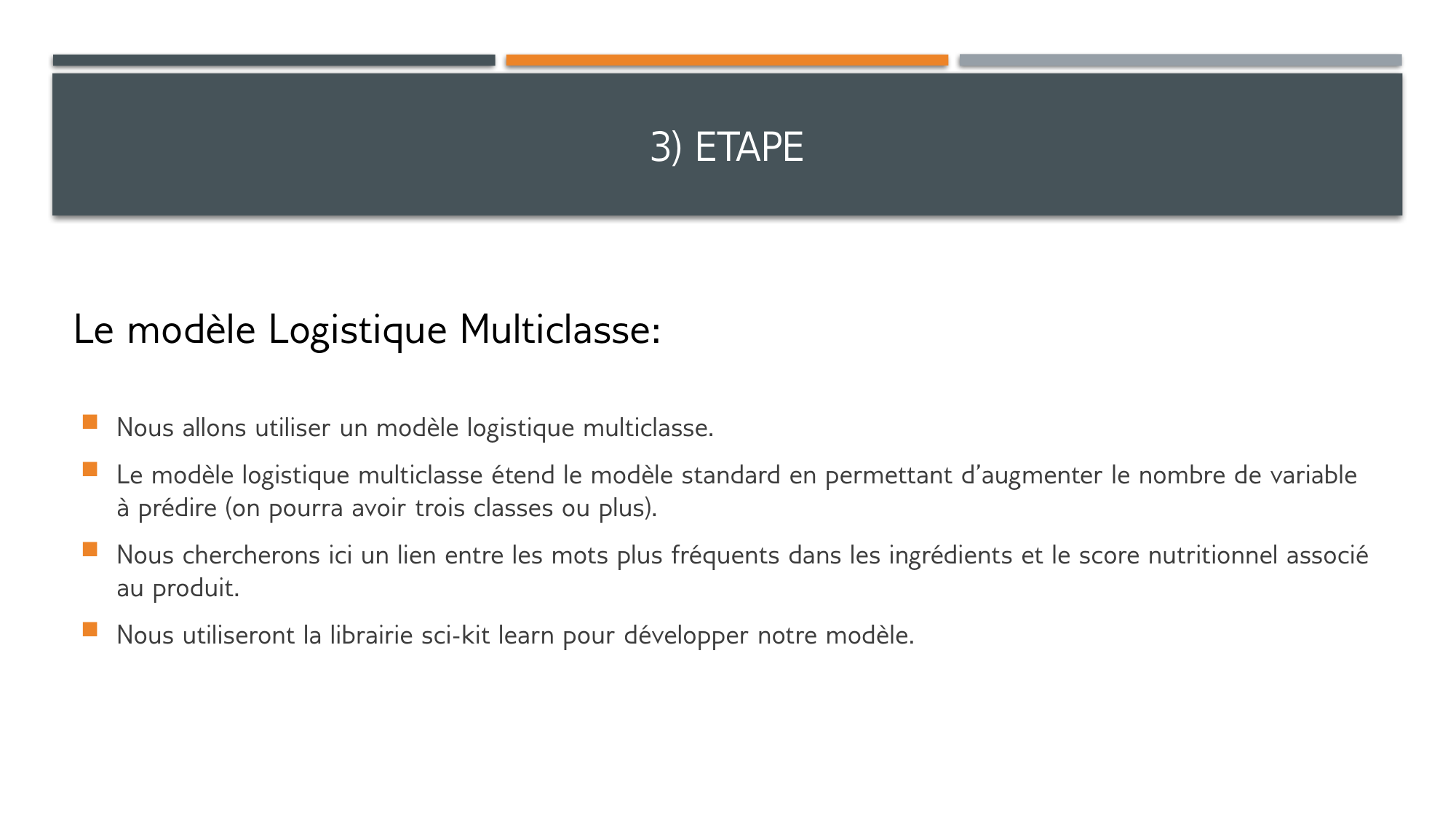

# 3) Etape
Le modèle Logistique Multiclasse:
Nous allons utiliser un modèle logistique multiclasse.
Le modèle logistique multiclasse étend le modèle standard en permettant d’augmenter le nombre de variable à prédire (on pourra avoir trois classes ou plus).
Nous chercherons ici un lien entre les mots plus fréquents dans les ingrédients et le score nutritionnel associé au produit.
Nous utiliseront la librairie sci-kit learn pour développer notre modèle.